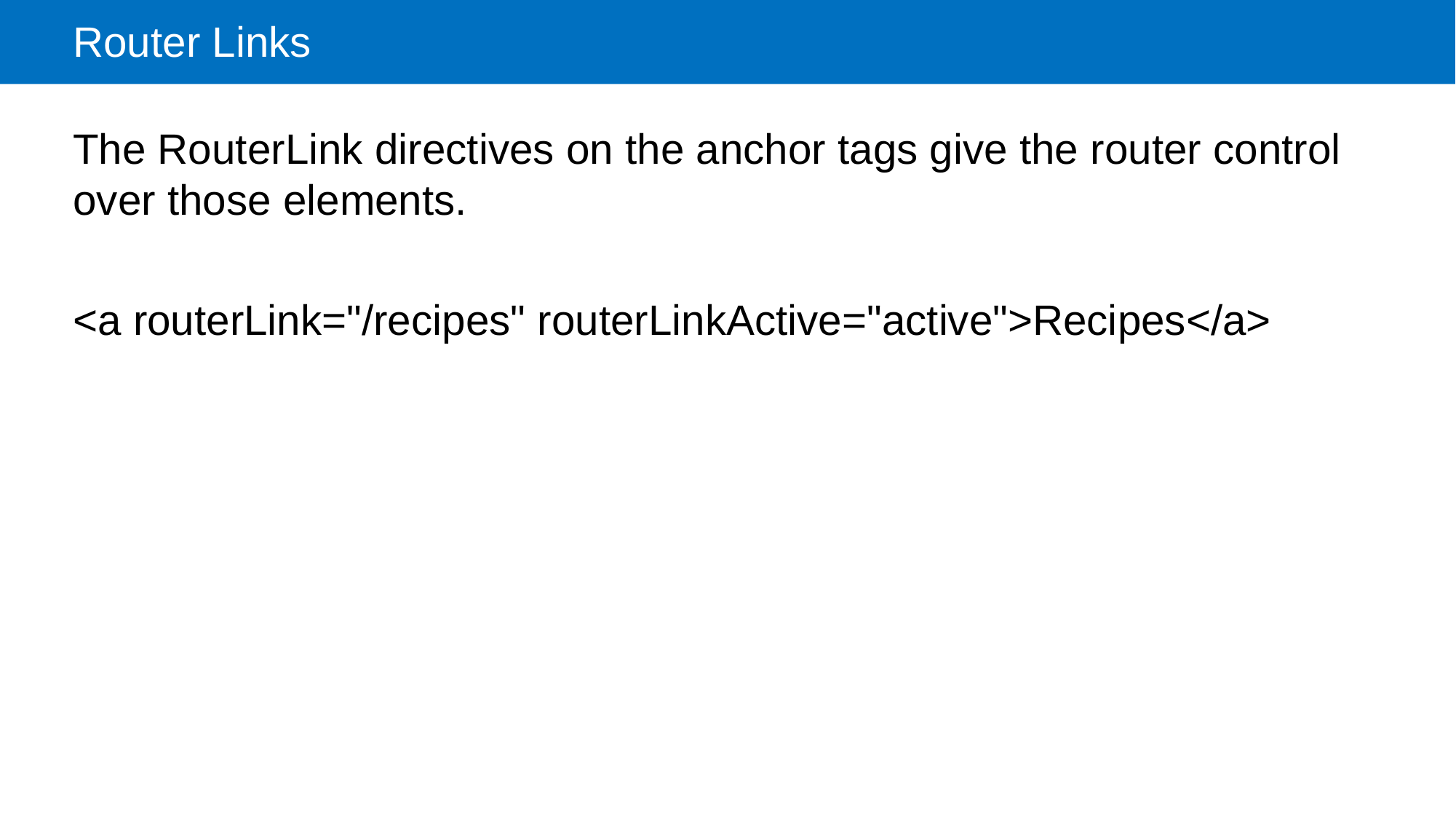

# Router Links
The RouterLink directives on the anchor tags give the router control over those elements.

<a routerLink="/recipes" routerLinkActive="active">Recipes</a>